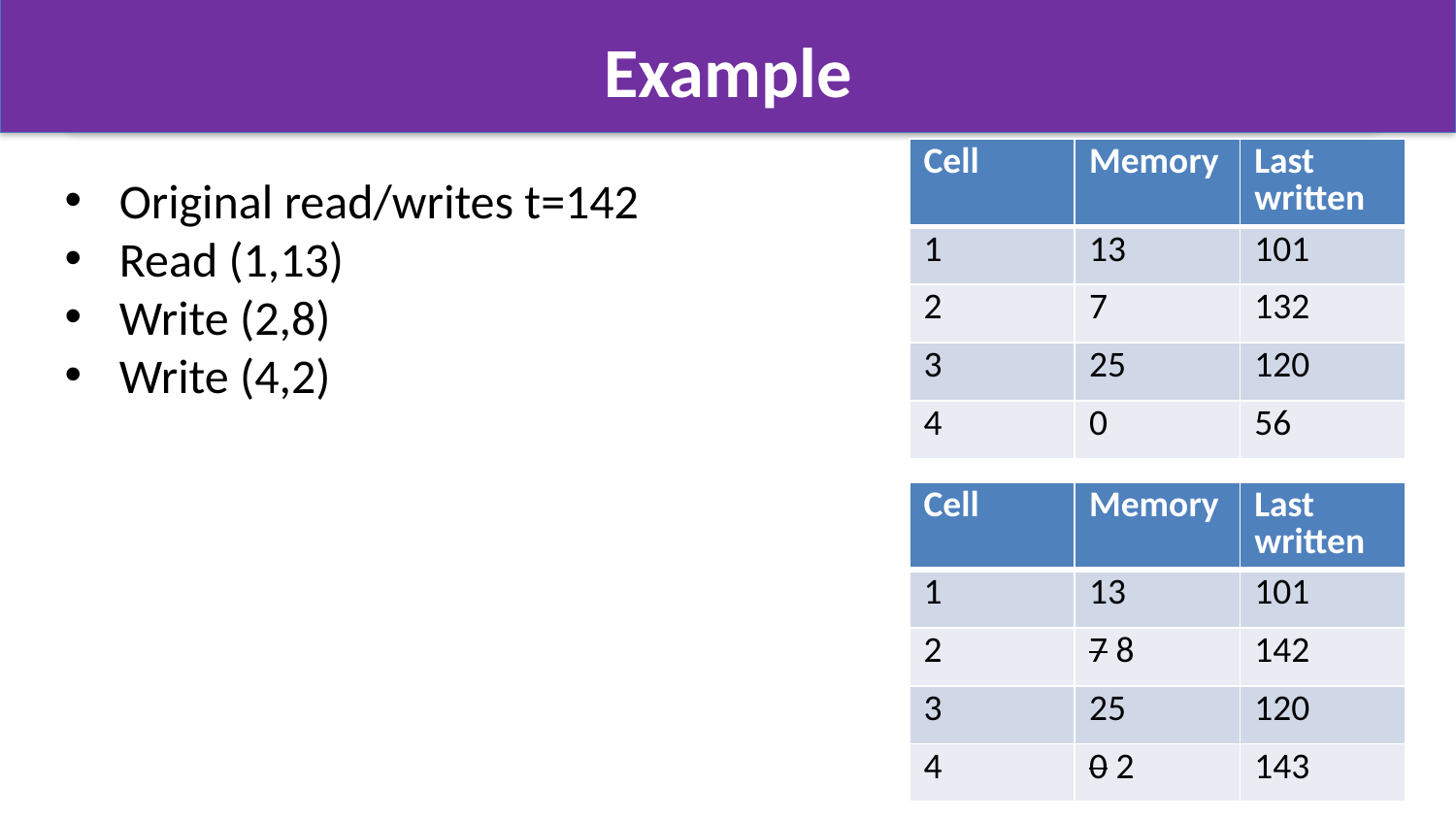

# Example
| Cell | Memory | Last written |
| --- | --- | --- |
| 1 | 13 | 101 |
| 2 | 7 | 132 |
| 3 | 25 | 120 |
| 4 | 0 | 56 |
Original read/writes t=142
Read (1,13)
Write (2,8)
Write (4,2)
| Cell | Memory | Last written |
| --- | --- | --- |
| 1 | 13 | 101 |
| 2 | 7 8 | 142 |
| 3 | 25 | 120 |
| 4 | 0 2 | 143 |